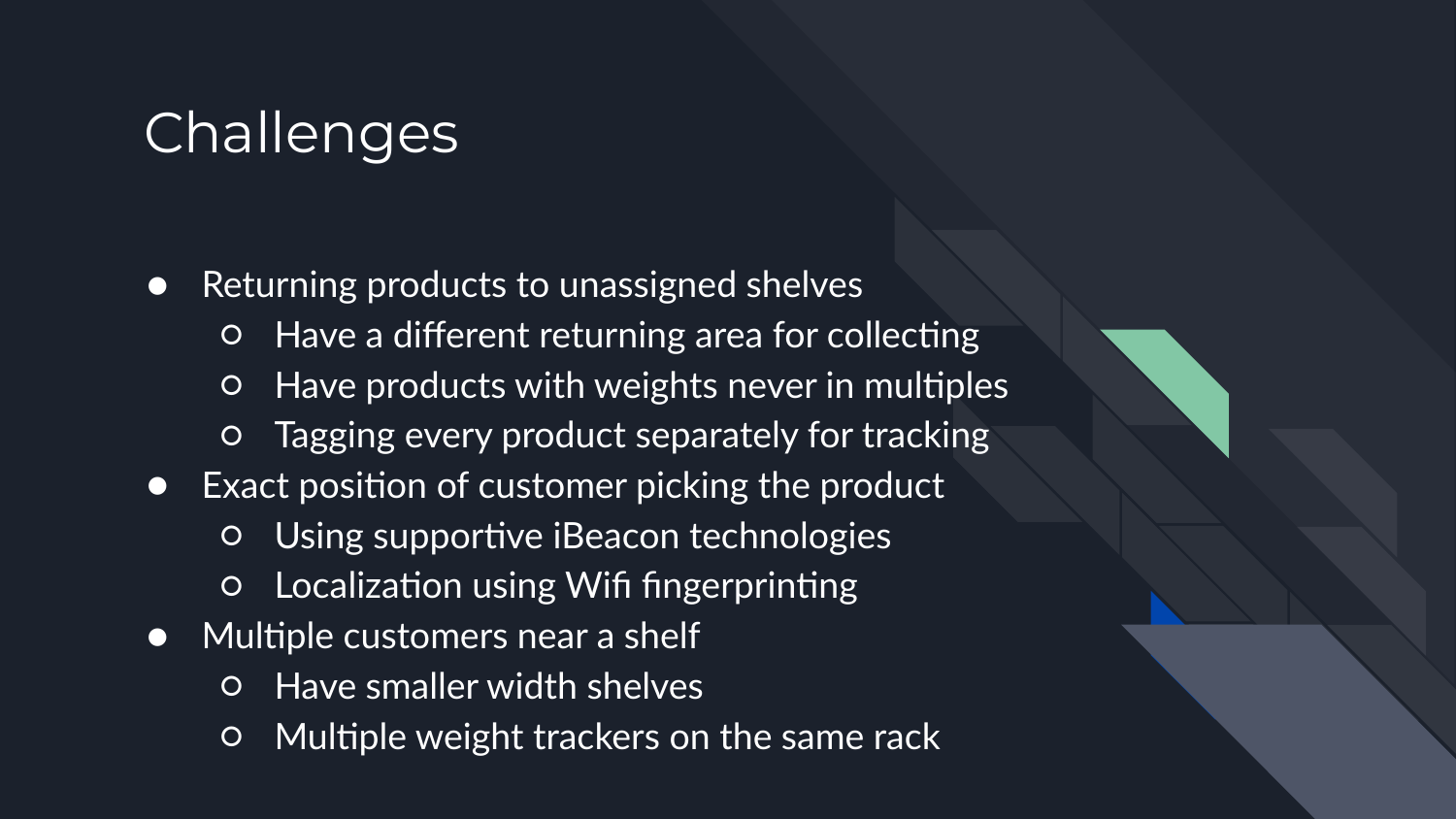

# Challenges
Returning products to unassigned shelves
Have a different returning area for collecting
Have products with weights never in multiples
Tagging every product separately for tracking
Exact position of customer picking the product
Using supportive iBeacon technologies
Localization using Wifi fingerprinting
Multiple customers near a shelf
Have smaller width shelves
Multiple weight trackers on the same rack